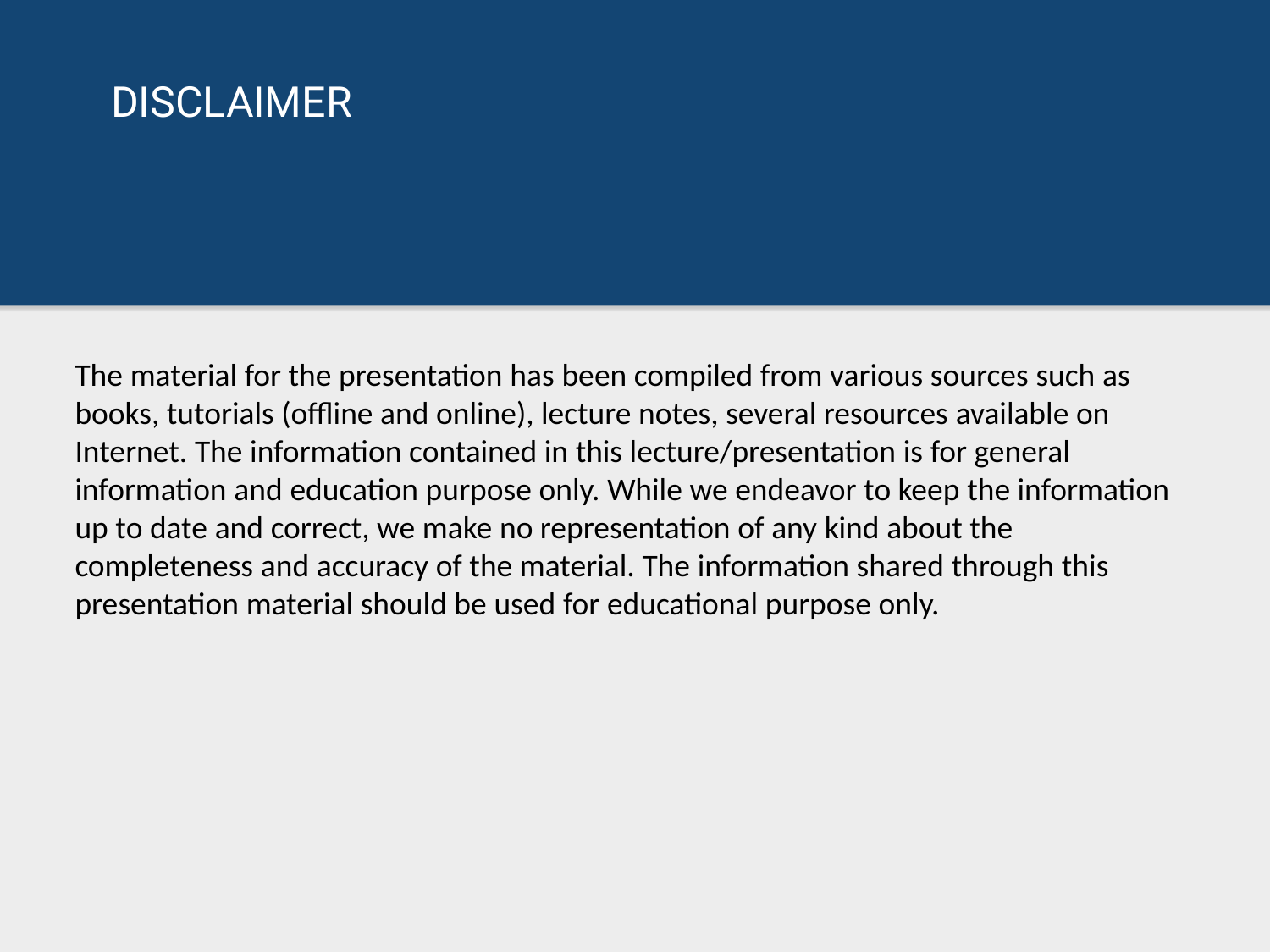

# DISCLAIMER

The material for the presentation has been compiled from various sources such as
books, tutorials (offline and online), lecture notes, several resources available on
Internet. The information contained in this lecture/presentation is for general
information and education purpose only. While we endeavor to keep the information up to date and correct, we make no representation of any kind about the completeness and accuracy of the material. The information shared through this presentation material should be used for educational purpose only.